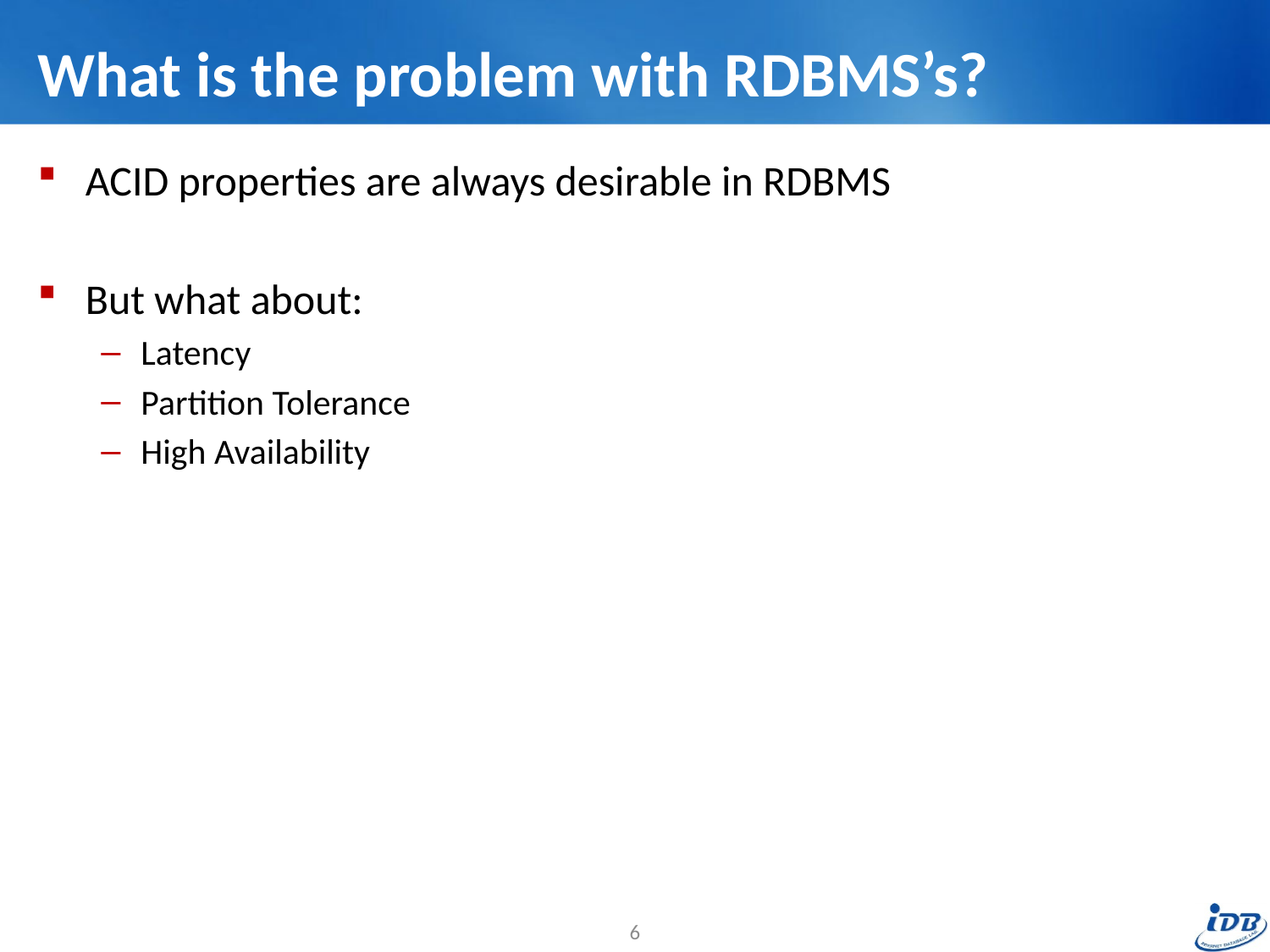

# What is the problem with RDBMS’s?
ACID properties are always desirable in RDBMS

But what about:
Latency
Partition Tolerance
High Availability
6